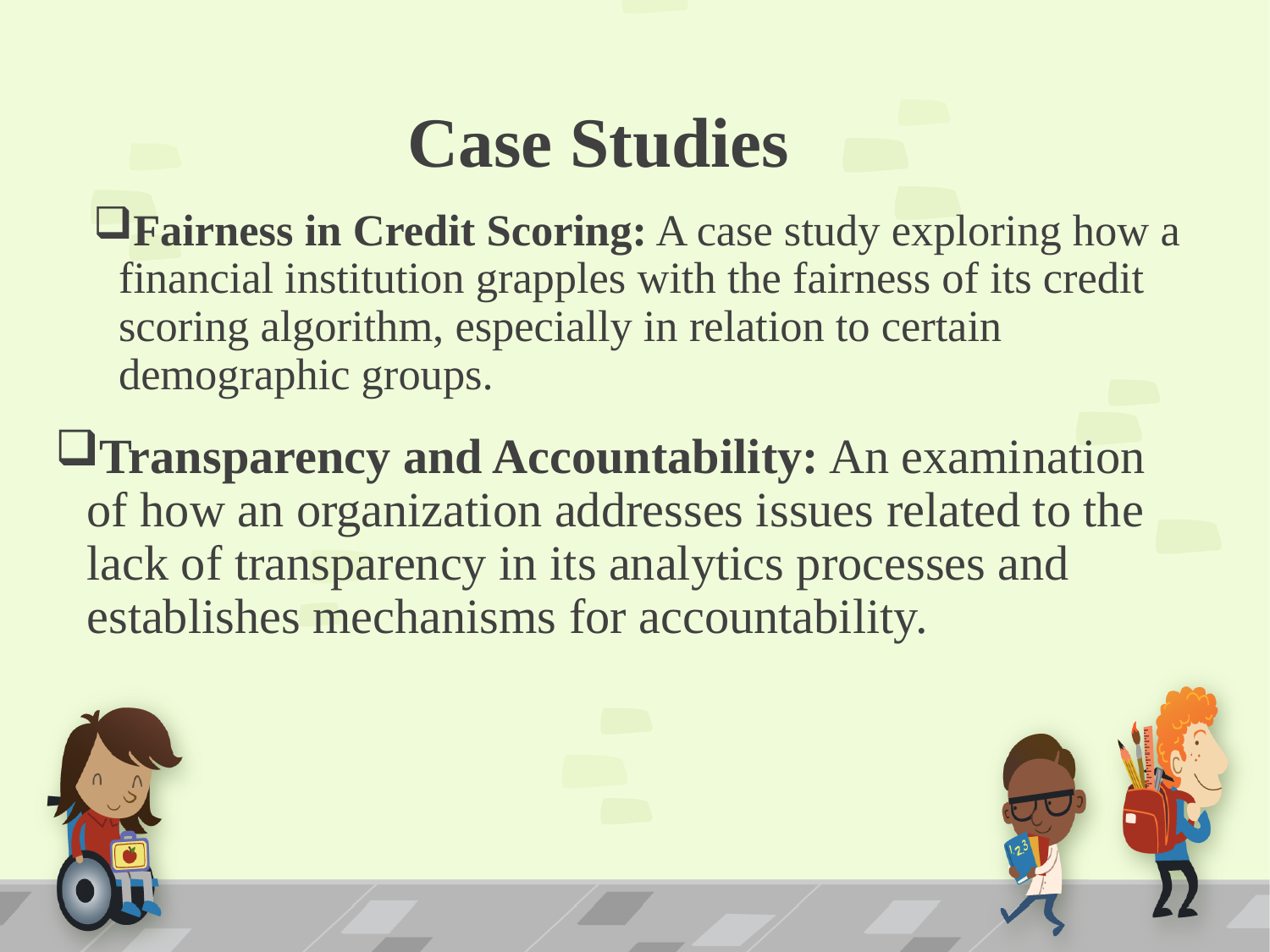

# Case Studies
Fairness in Credit Scoring: A case study exploring how a financial institution grapples with the fairness of its credit scoring algorithm, especially in relation to certain demographic groups.
Transparency and Accountability: An examination of how an organization addresses issues related to the lack of transparency in its analytics processes and establishes mechanisms for accountability.